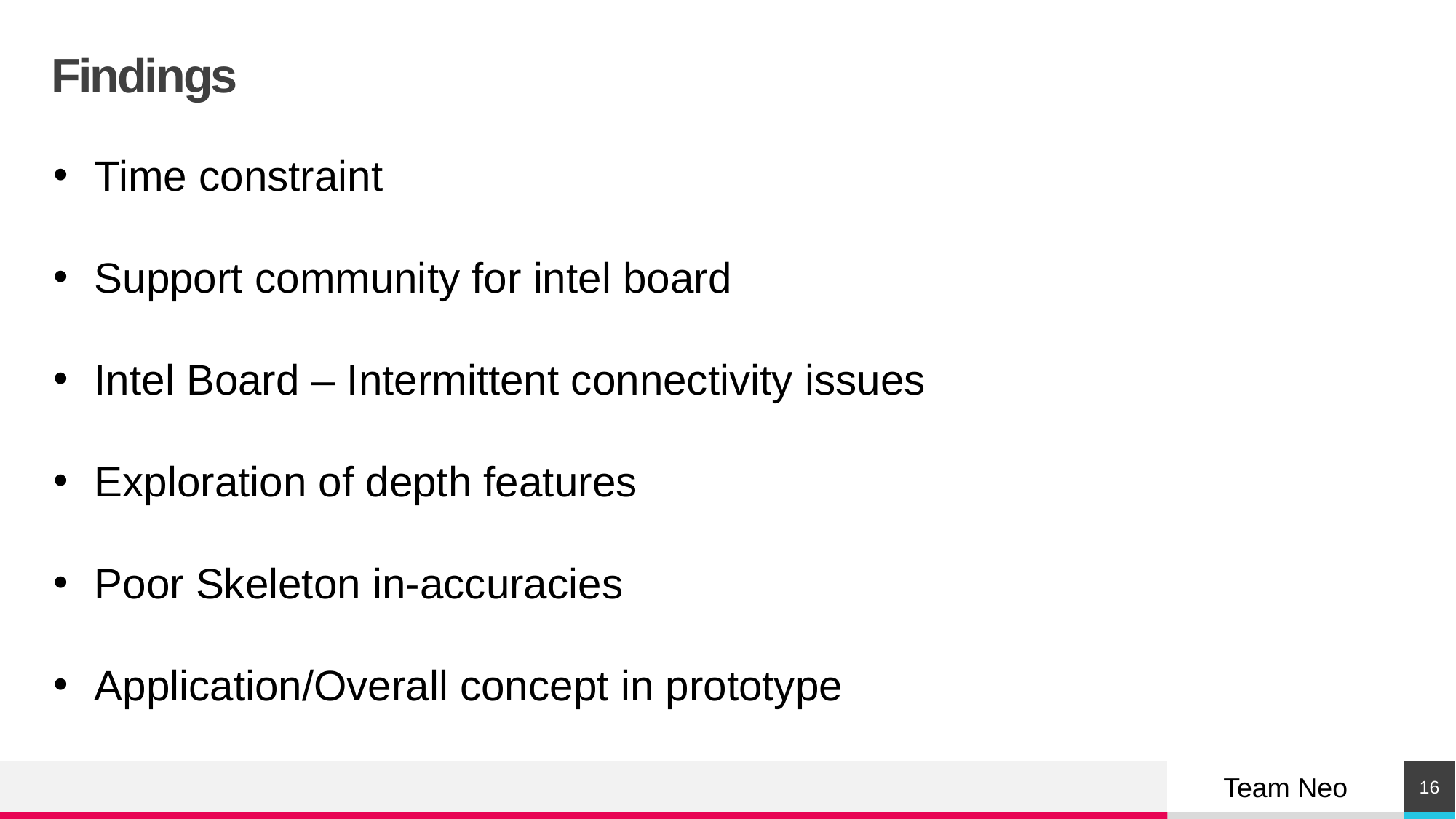

# Findings
Time constraint

Support community for intel board

Intel Board – Intermittent connectivity issues

Exploration of depth features

Poor Skeleton in-accuracies

Application/Overall concept in prototype
16